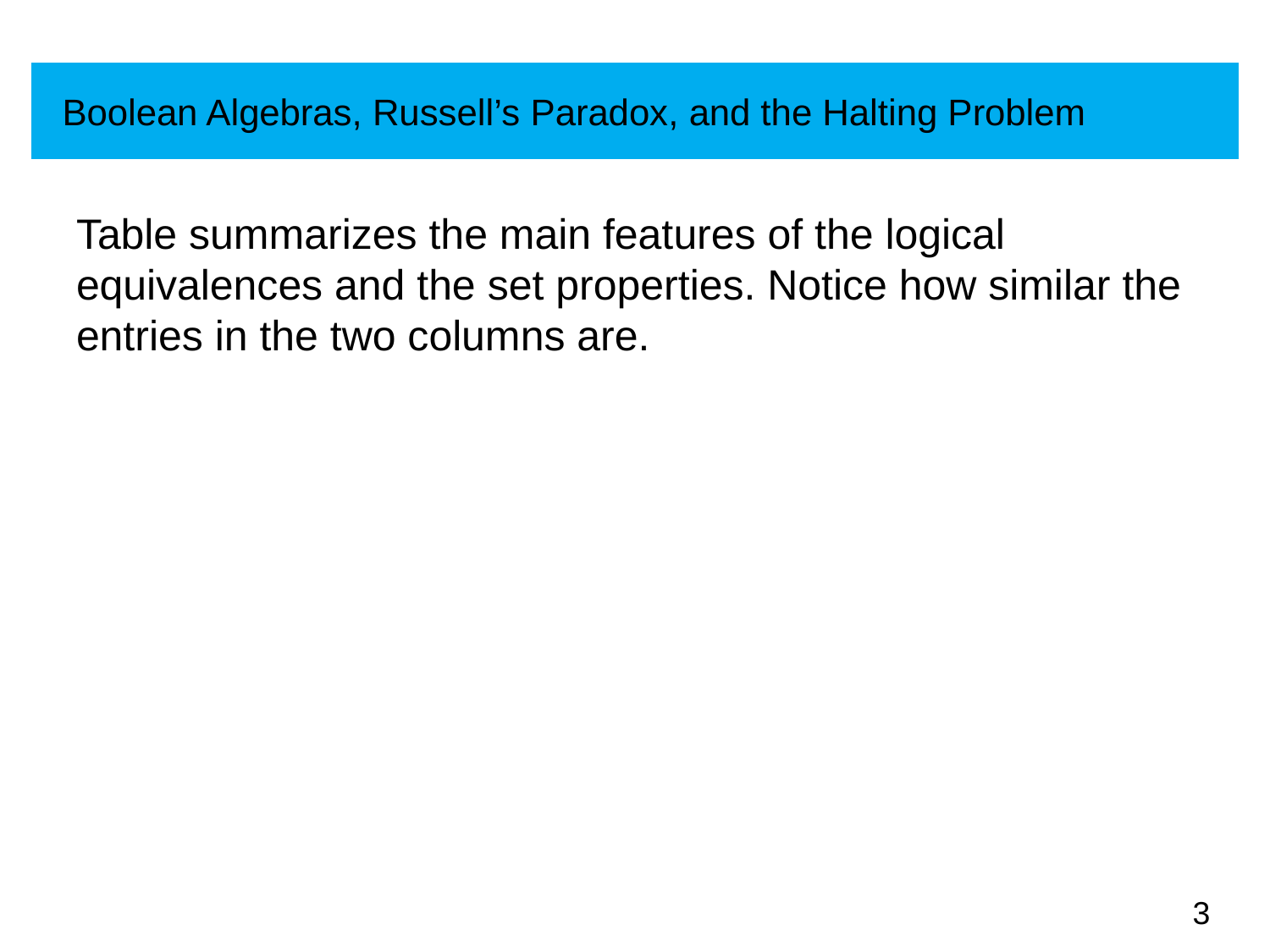

# Boolean Algebras, Russell’s Paradox, and the Halting Problem
Table summarizes the main features of the logical equivalences and the set properties. Notice how similar the entries in the two columns are.